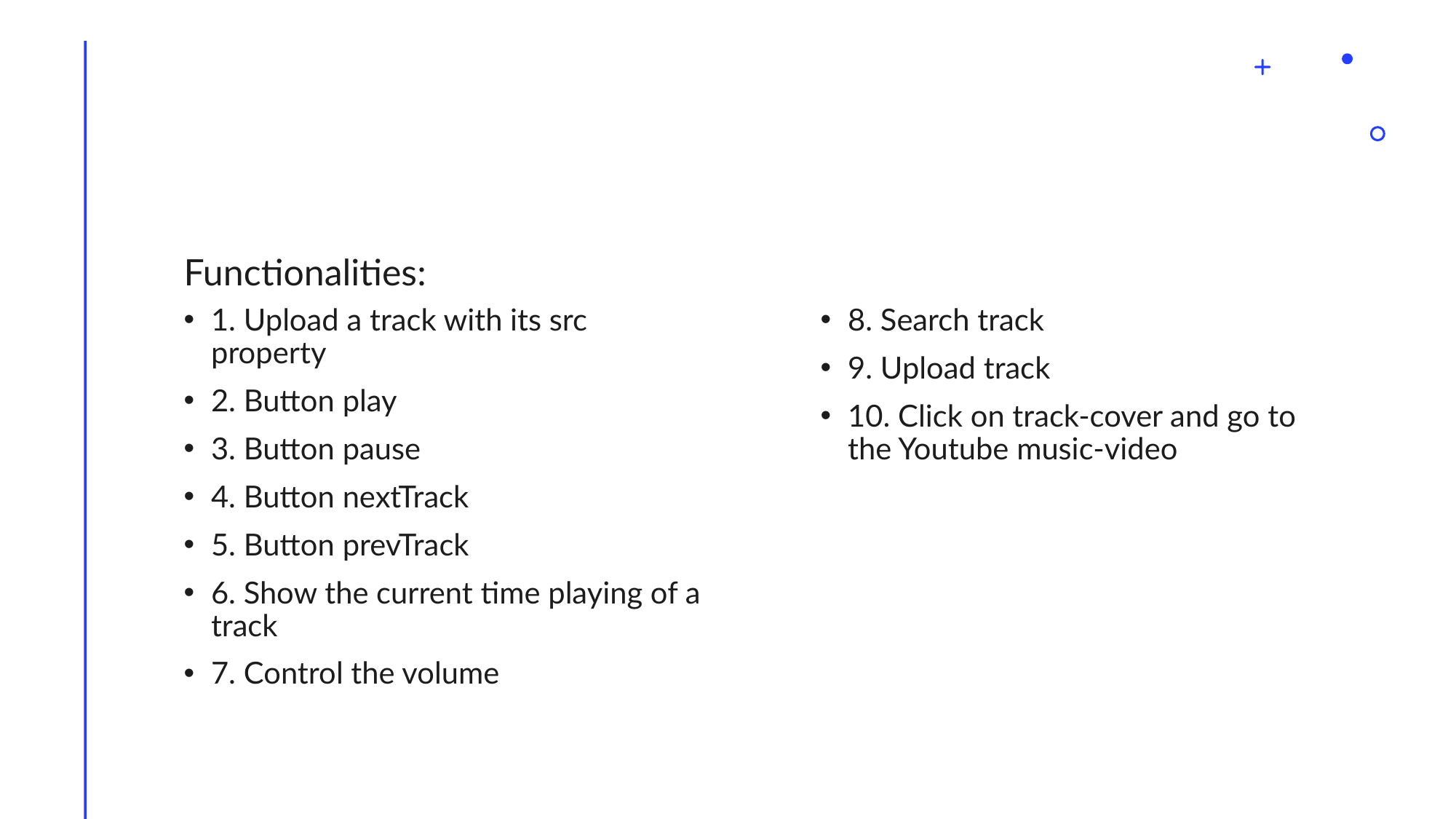

#
Functionalities:

1. Upload a track with its src property
2. Button play
3. Button pause
4. Button nextTrack
5. Button prevTrack
6. Show the current time playing of a track
7. Control the volume
8. Search track
9. Upload track
10. Click on track-cover and go to the Youtube music-video